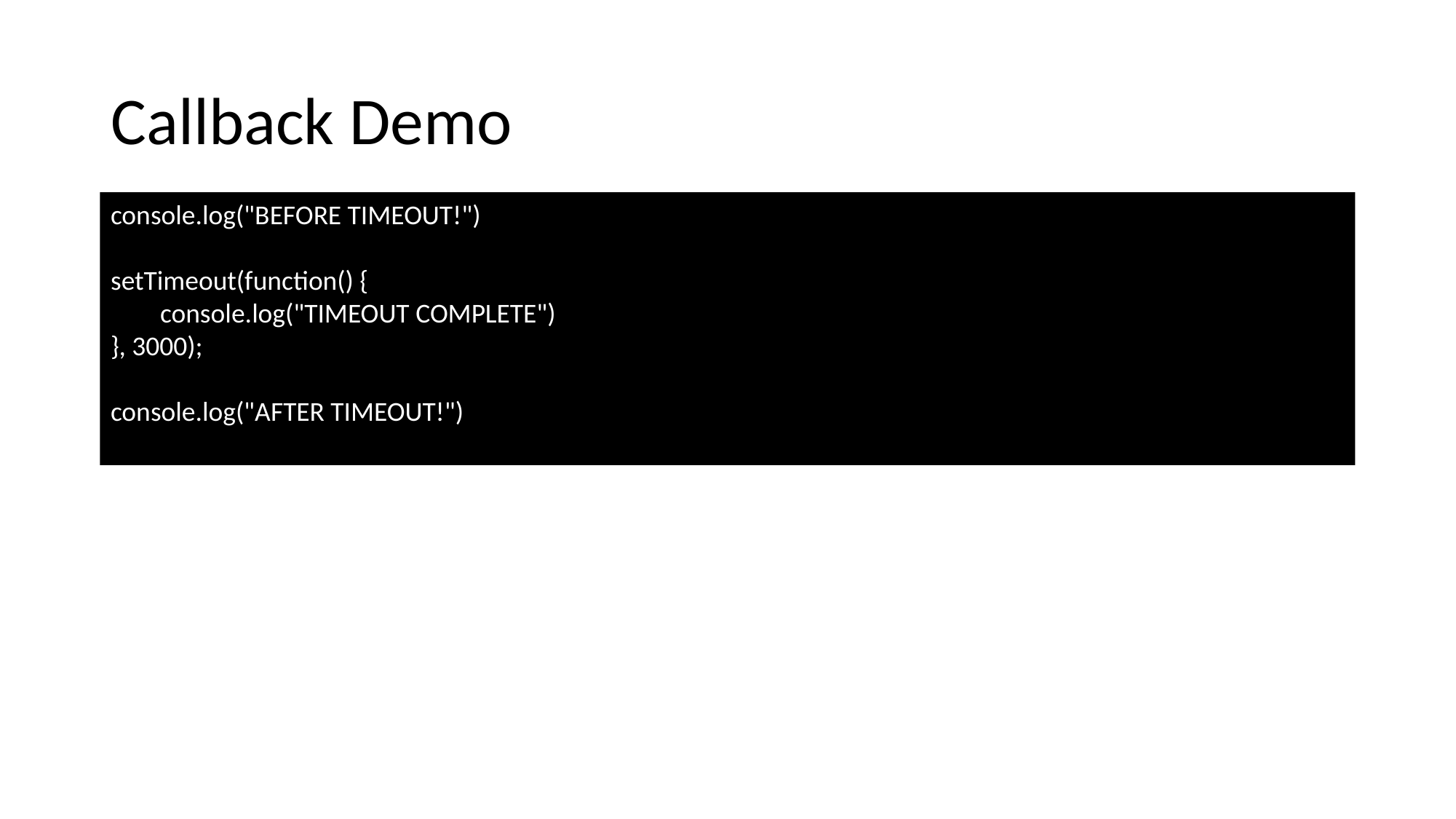

# Callback Demo
console.log("BEFORE TIMEOUT!")
setTimeout(function() {
        console.log("TIMEOUT COMPLETE")
}, 3000);
console.log("AFTER TIMEOUT!")